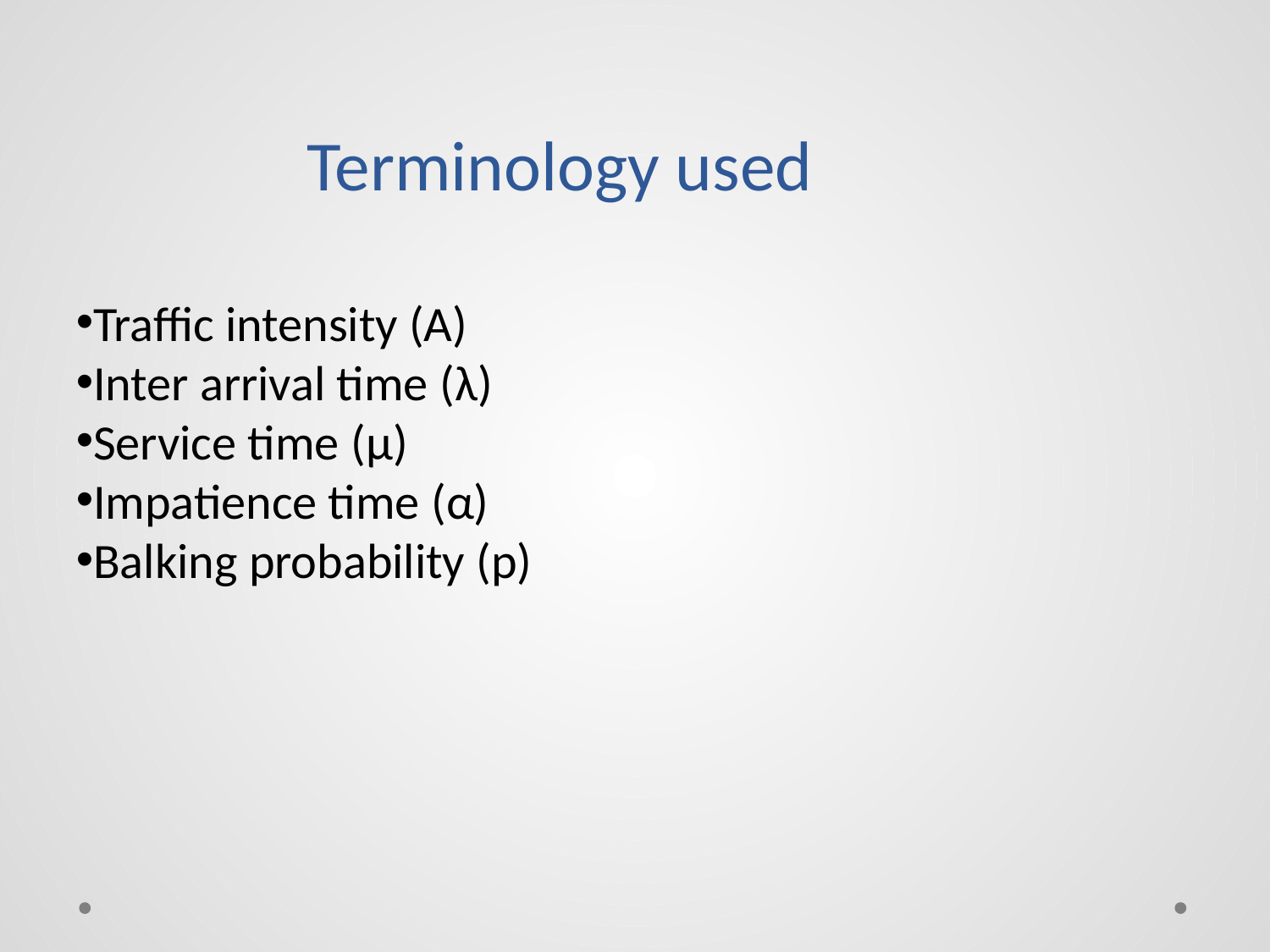

# Terminology used
Traffic intensity (A)
Inter arrival time (λ)
Service time (μ)
Impatience time (α)
Balking probability (p)